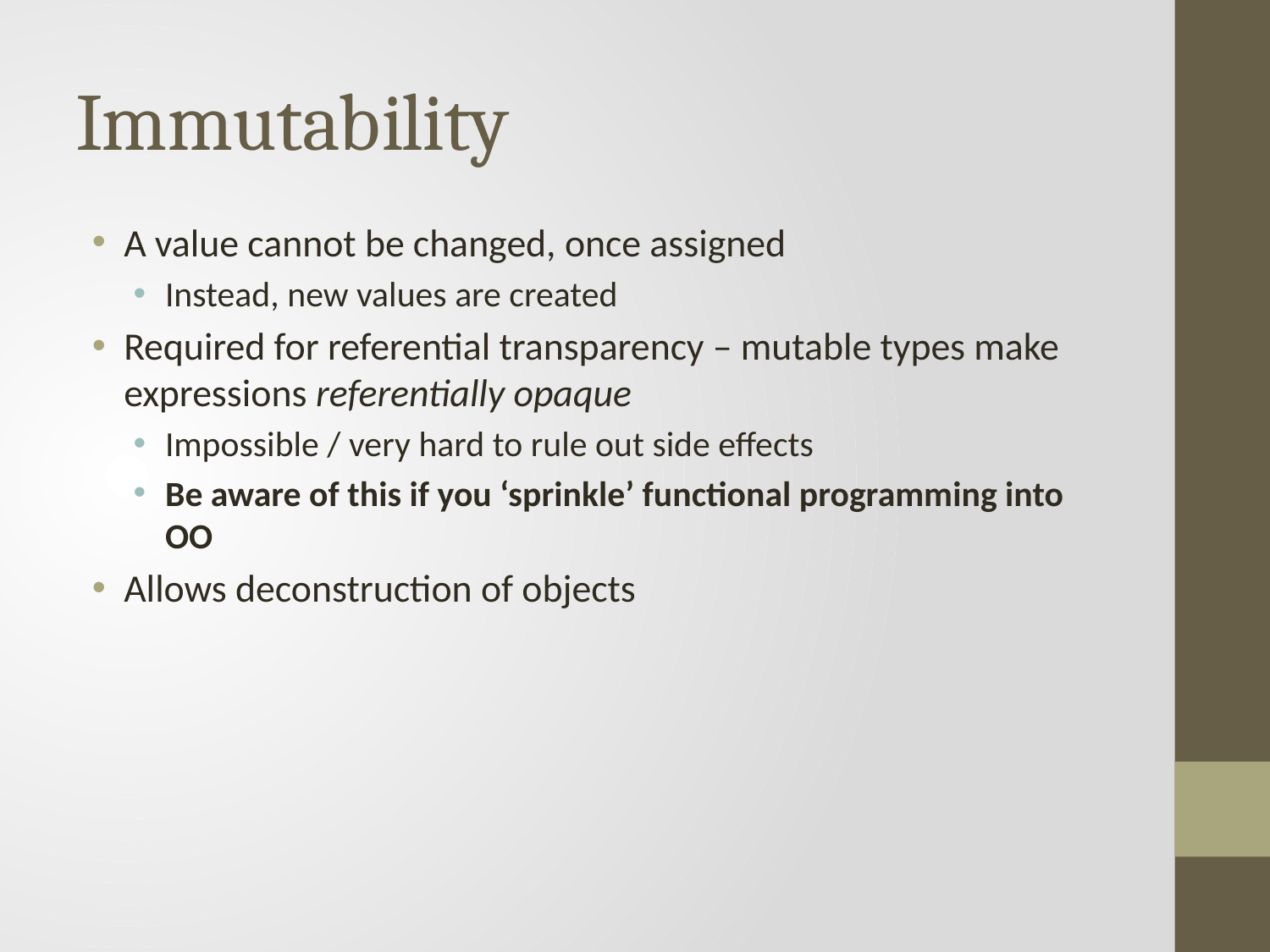

# Immutability
A value cannot be changed, once assigned
Instead, new values are created
Required for referential transparency – mutable types make expressions referentially opaque
Impossible / very hard to rule out side effects
Be aware of this if you ‘sprinkle’ functional programming into OO
Allows deconstruction of objects